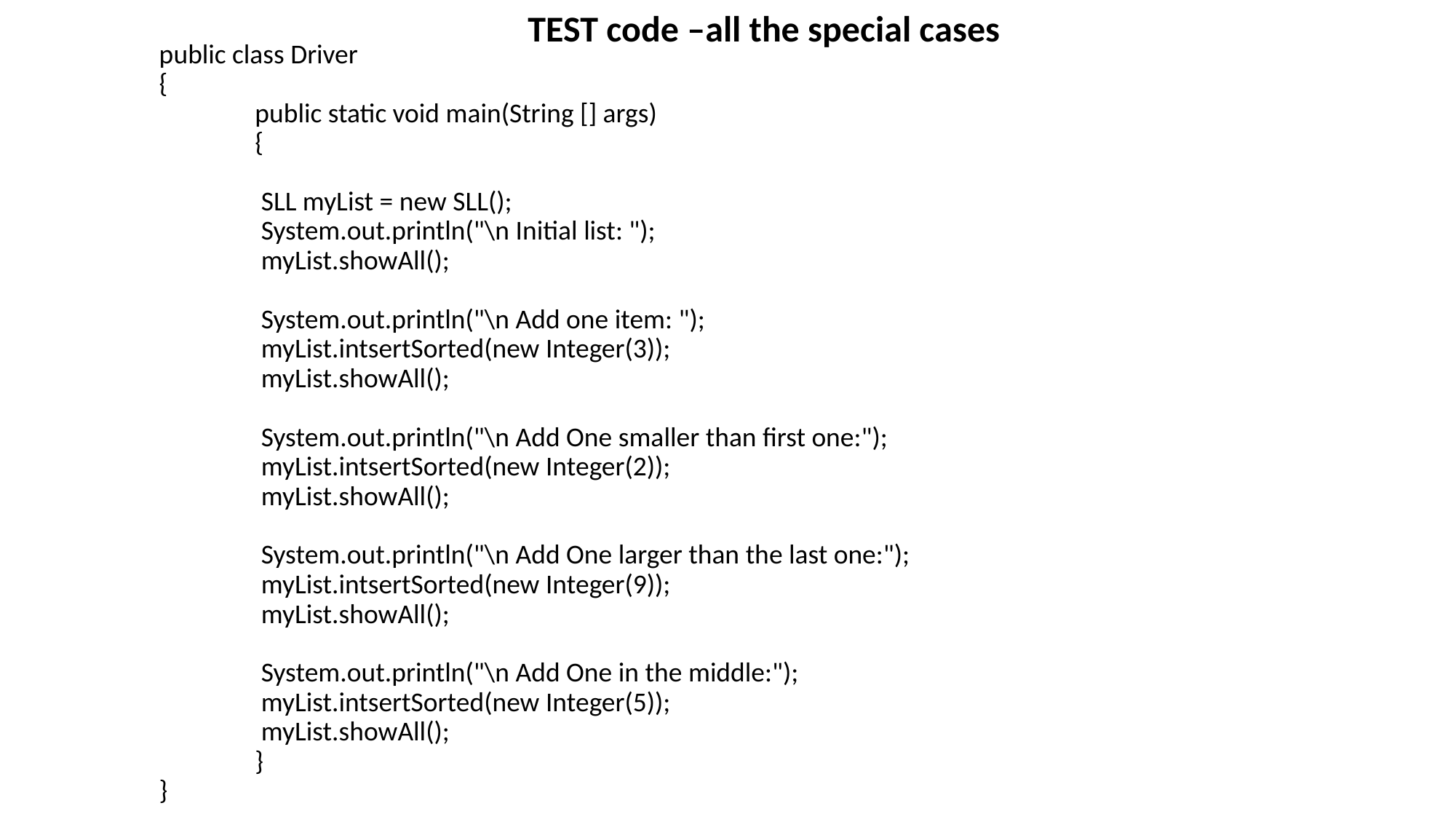

TEST code –all the special cases
# public class Driver { public static void main(String [] args) { SLL myList = new SLL(); System.out.println("\n Initial list: "); myList.showAll(); System.out.println("\n Add one item: "); myList.intsertSorted(new Integer(3)); myList.showAll(); System.out.println("\n Add One smaller than first one:"); myList.intsertSorted(new Integer(2)); myList.showAll(); System.out.println("\n Add One larger than the last one:"); myList.intsertSorted(new Integer(9)); myList.showAll(); System.out.println("\n Add One in the middle:"); myList.intsertSorted(new Integer(5)); myList.showAll(); } }